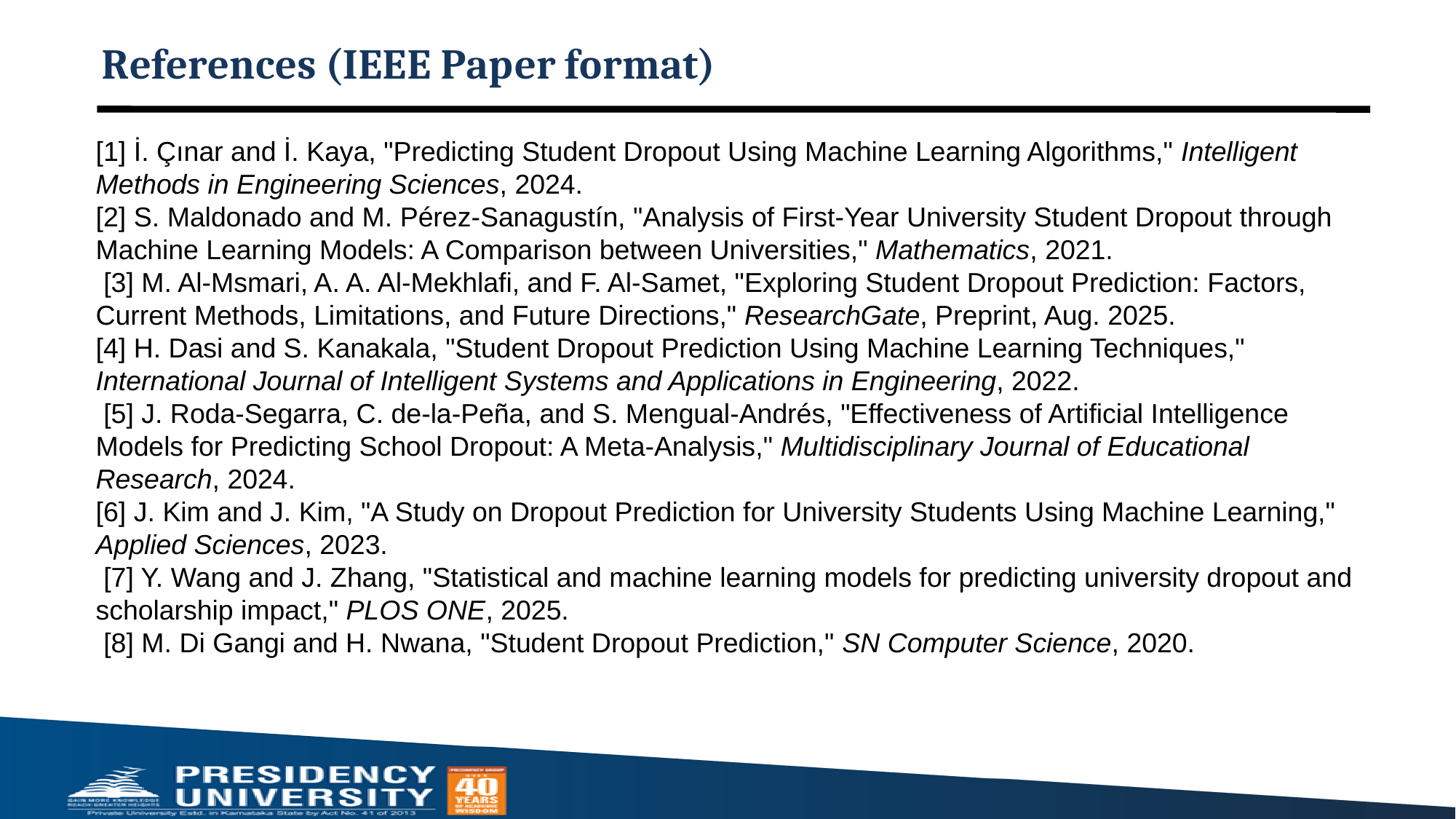

References (IEEE Paper format)
[1] İ. Çınar and İ. Kaya, "Predicting Student Dropout Using Machine Learning Algorithms," Intelligent Methods in Engineering Sciences, 2024.
[2] S. Maldonado and M. Pérez-Sanagustín, "Analysis of First-Year University Student Dropout through Machine Learning Models: A Comparison between Universities," Mathematics, 2021.
 [3] M. Al-Msmari, A. A. Al-Mekhlafi, and F. Al-Samet, "Exploring Student Dropout Prediction: Factors, Current Methods, Limitations, and Future Directions," ResearchGate, Preprint, Aug. 2025.
[4] H. Dasi and S. Kanakala, "Student Dropout Prediction Using Machine Learning Techniques," International Journal of Intelligent Systems and Applications in Engineering, 2022.
 [5] J. Roda-Segarra, C. de-la-Peña, and S. Mengual-Andrés, "Effectiveness of Artificial Intelligence Models for Predicting School Dropout: A Meta-Analysis," Multidisciplinary Journal of Educational Research, 2024.
[6] J. Kim and J. Kim, "A Study on Dropout Prediction for University Students Using Machine Learning," Applied Sciences, 2023.
 [7] Y. Wang and J. Zhang, "Statistical and machine learning models for predicting university dropout and scholarship impact," PLOS ONE, 2025.
 [8] M. Di Gangi and H. Nwana, "Student Dropout Prediction," SN Computer Science, 2020.